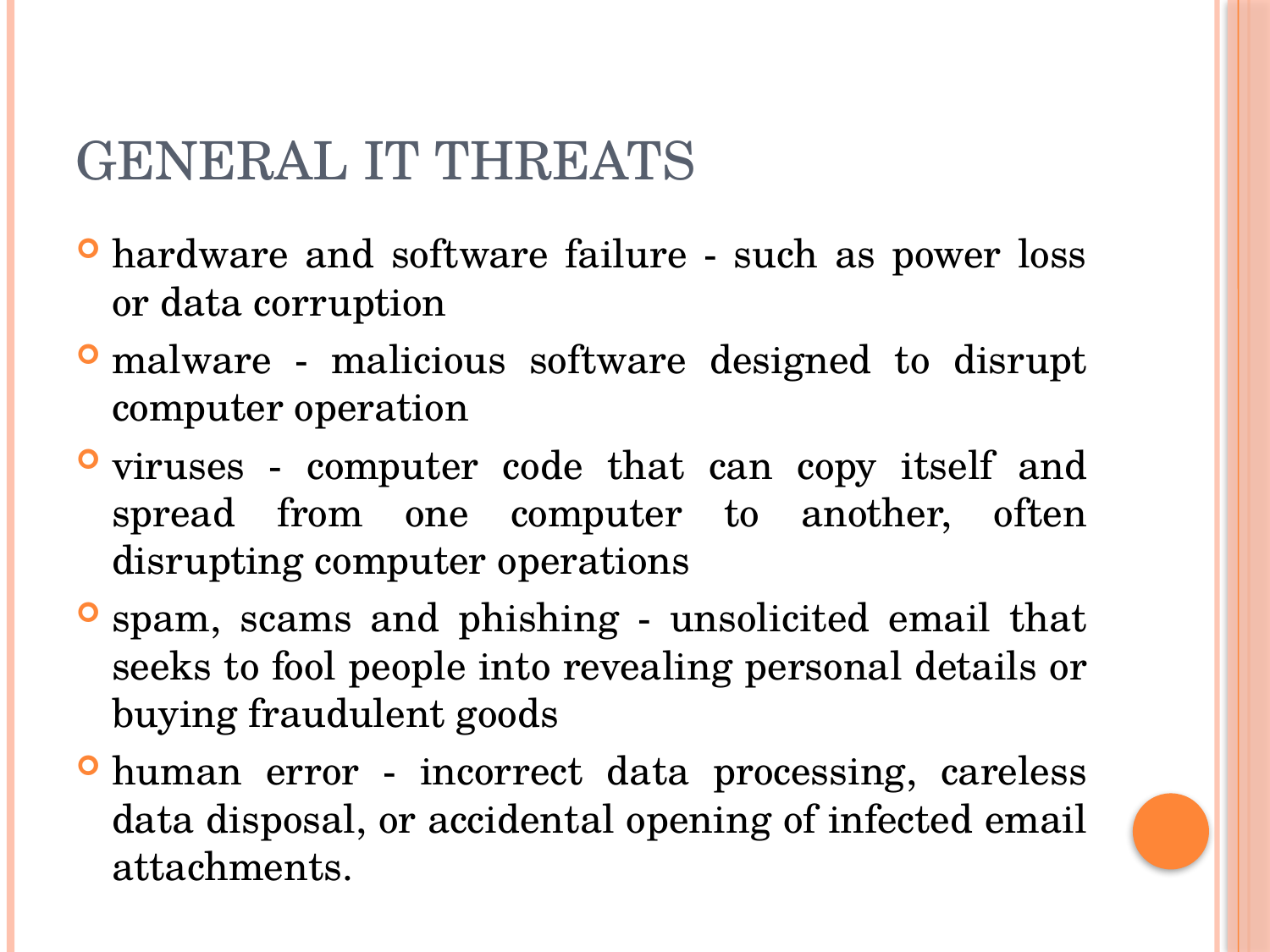

# General IT threats
hardware and software failure - such as power loss or data corruption
malware - malicious software designed to disrupt computer operation
viruses - computer code that can copy itself and spread from one computer to another, often disrupting computer operations
spam, scams and phishing - unsolicited email that seeks to fool people into revealing personal details or buying fraudulent goods
human error - incorrect data processing, careless data disposal, or accidental opening of infected email attachments.